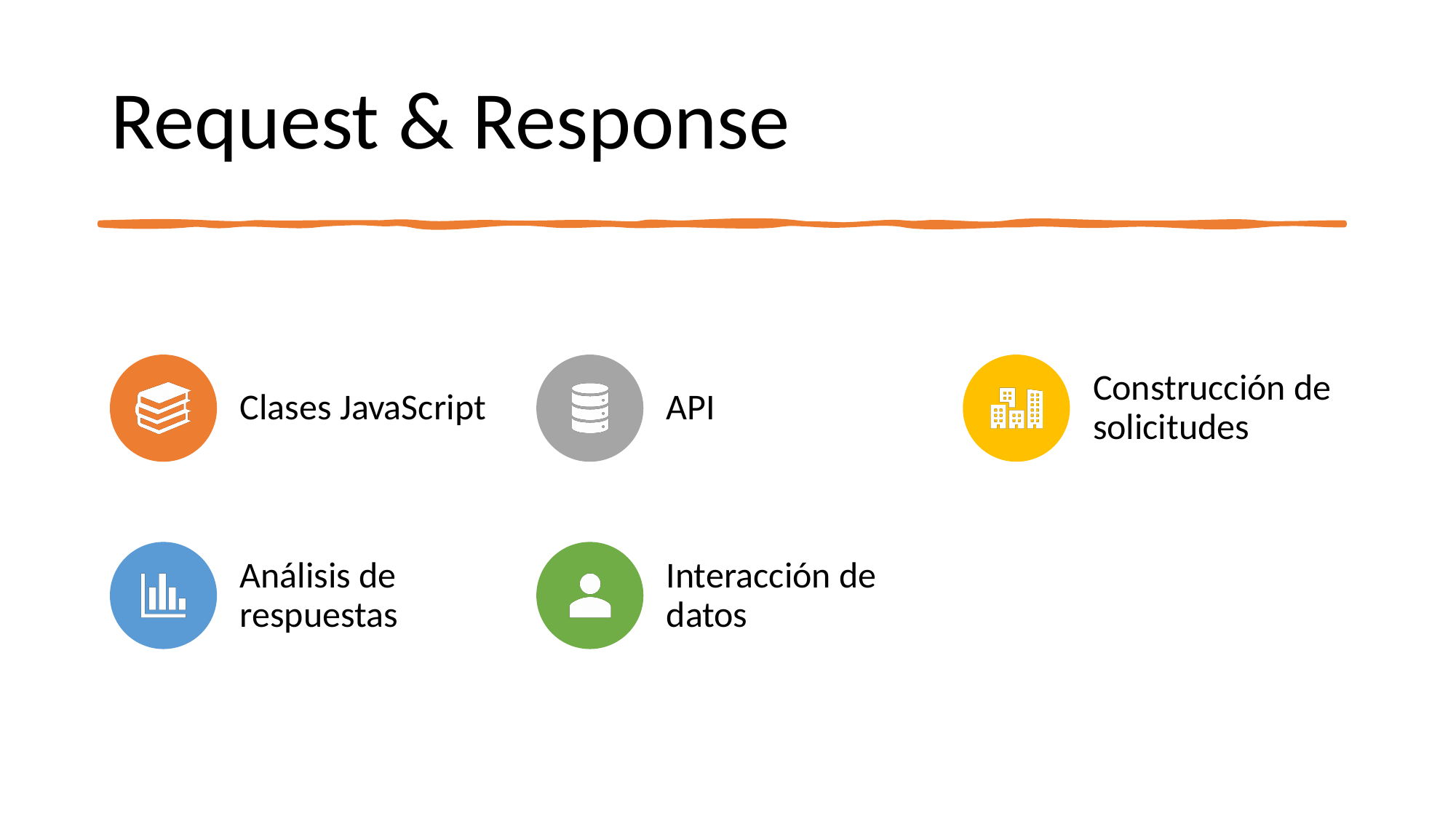

# Request & Response

Clases JavaScript
API
Construcción de solicitudes
Análisis de respuestas
Interacción de datos